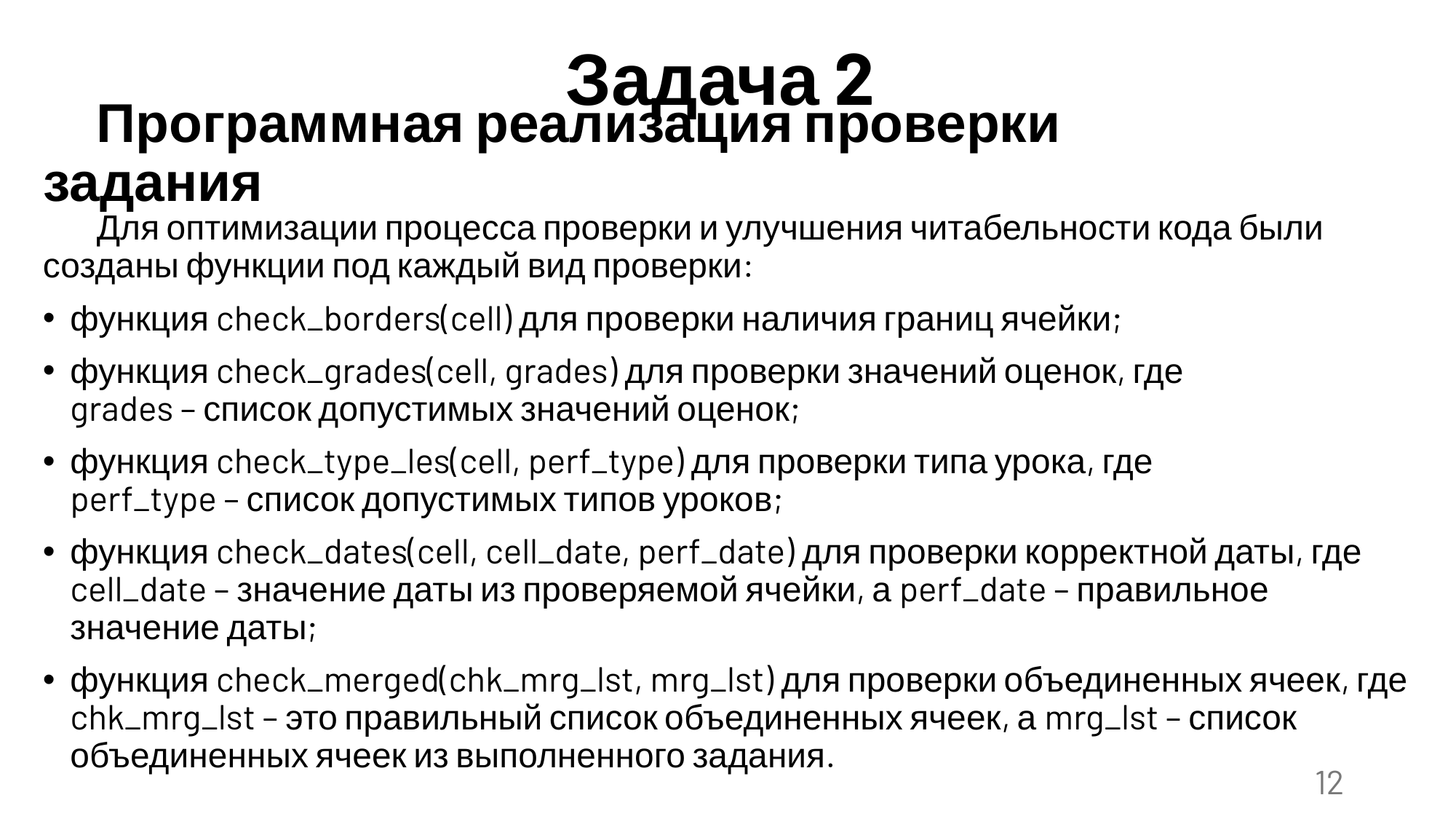

Задача 2
# Программная реализация проверки задания
Для оптимизации процесса проверки и улучшения читабельности кода были созданы функции под каждый вид проверки:
функция check_borders(cell) для проверки наличия границ ячейки;
функция check_grades(cell, grades) для проверки значений оценок, где
grades – список допустимых значений оценок;
функция check_type_les(cell, perf_type) для проверки типа урока, где
perf_type – список допустимых типов уроков;
функция check_dates(cell, cell_date, perf_date) для проверки корректной даты, где cell_date – значение даты из проверяемой ячейки, а perf_date – правильное значение даты;
функция check_merged(chk_mrg_lst, mrg_lst) для проверки объединенных ячеек, где chk_mrg_lst – это правильный список объединенных ячеек, а mrg_lst – список объединенных ячеек из выполненного задания.
12